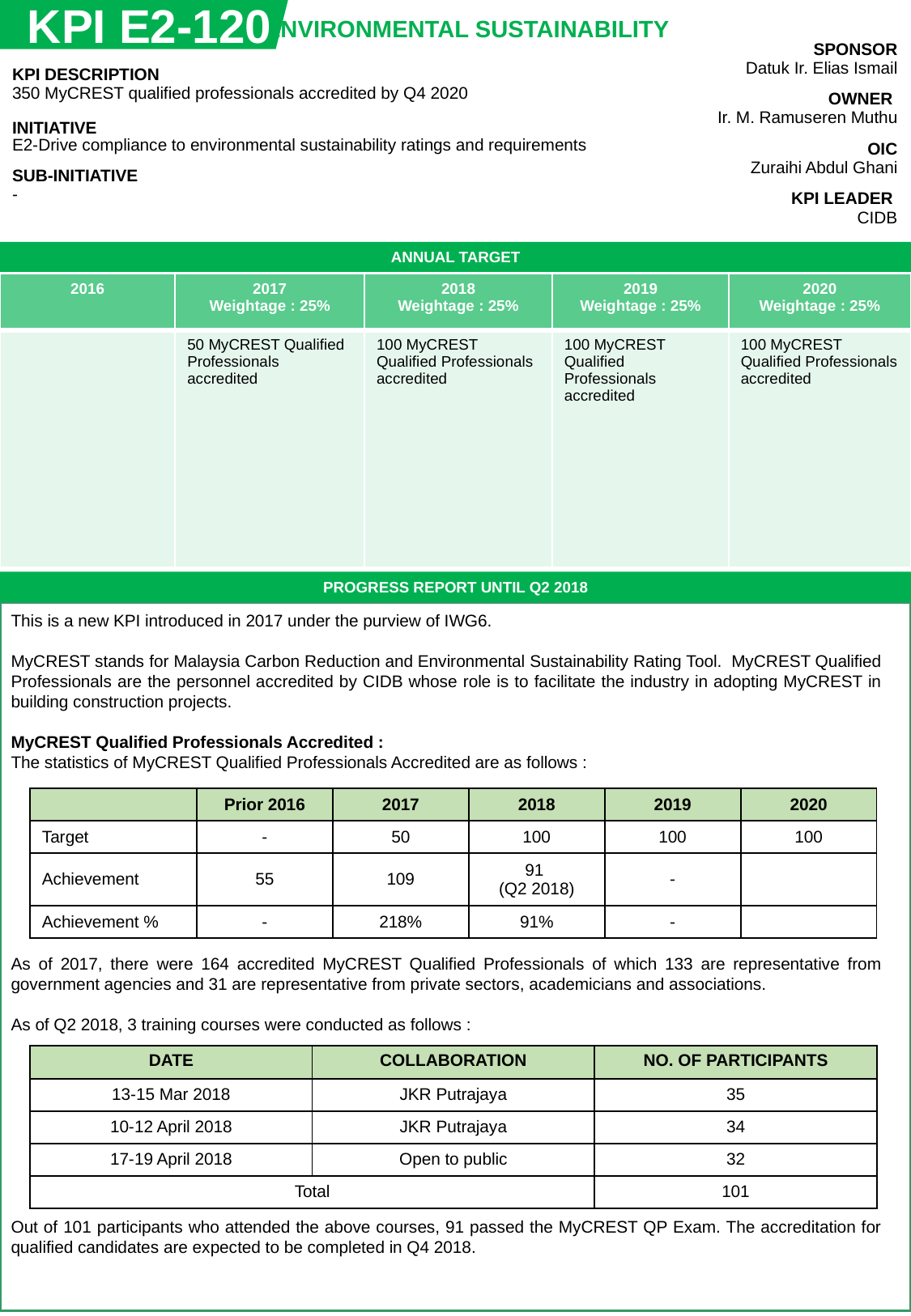

KPI E2-120
ENVIRONMENTAL SUSTAINABILITY
| SPONSOR Datuk Ir. Elias Ismail |
| --- |
| OWNER Ir. M. Ramuseren Muthu |
| OIC Zuraihi Abdul Ghani |
| KPI LEADER CIDB |
| KPI DESCRIPTION 350 MyCREST qualified professionals accredited by Q4 2020 |
| --- |
| INITIATIVE E2-Drive compliance to environmental sustainability ratings and requirements |
| SUB-INITIATIVE - |
ANNUAL TARGET
| 2016 | 2017 Weightage : 25% | 2018 Weightage : 25% | 2019 Weightage : 25% | 2020 Weightage : 25% |
| --- | --- | --- | --- | --- |
|  | 50 MyCREST Qualified Professionals accredited | 100 MyCREST Qualified Professionals accredited | 100 MyCREST Qualified Professionals accredited | 100 MyCREST Qualified Professionals accredited |
PROGRESS REPORT UNTIL Q2 2018

This is a new KPI introduced in 2017 under the purview of IWG6.

MyCREST stands for Malaysia Carbon Reduction and Environmental Sustainability Rating Tool.  MyCREST Qualified Professionals are the personnel accredited by CIDB whose role is to facilitate the industry in adopting MyCREST in building construction projects.

MyCREST Qualified Professionals Accredited :
The statistics of MyCREST Qualified Professionals Accredited are as follows :

As of 2017, there were 164 accredited MyCREST Qualified Professionals of which 133 are representative from government agencies and 31 are representative from private sectors, academicians and associations.

As of Q2 2018, 3 training courses were conducted as follows :

Out of 101 participants who attended the above courses, 91 passed the MyCREST QP Exam. The accreditation for qualified candidates are expected to be completed in Q4 2018.
|  | Prior 2016 | 2017 | 2018 | 2019 | 2020 |
| --- | --- | --- | --- | --- | --- |
| Target | - | 50 | 100 | 100 | 100 |
| Achievement | 55 | 109 | 91 (Q2 2018) | - |  |
| Achievement % | - | 218% | 91% | - |  |
| DATE | COLLABORATION | NO. OF PARTICIPANTS |
| --- | --- | --- |
| 13-15 Mar 2018 | JKR Putrajaya | 35 |
| 10-12 April 2018 | JKR Putrajaya | 34 |
| 17-19 April 2018 | Open to public | 32 |
| Total |  | 101 |